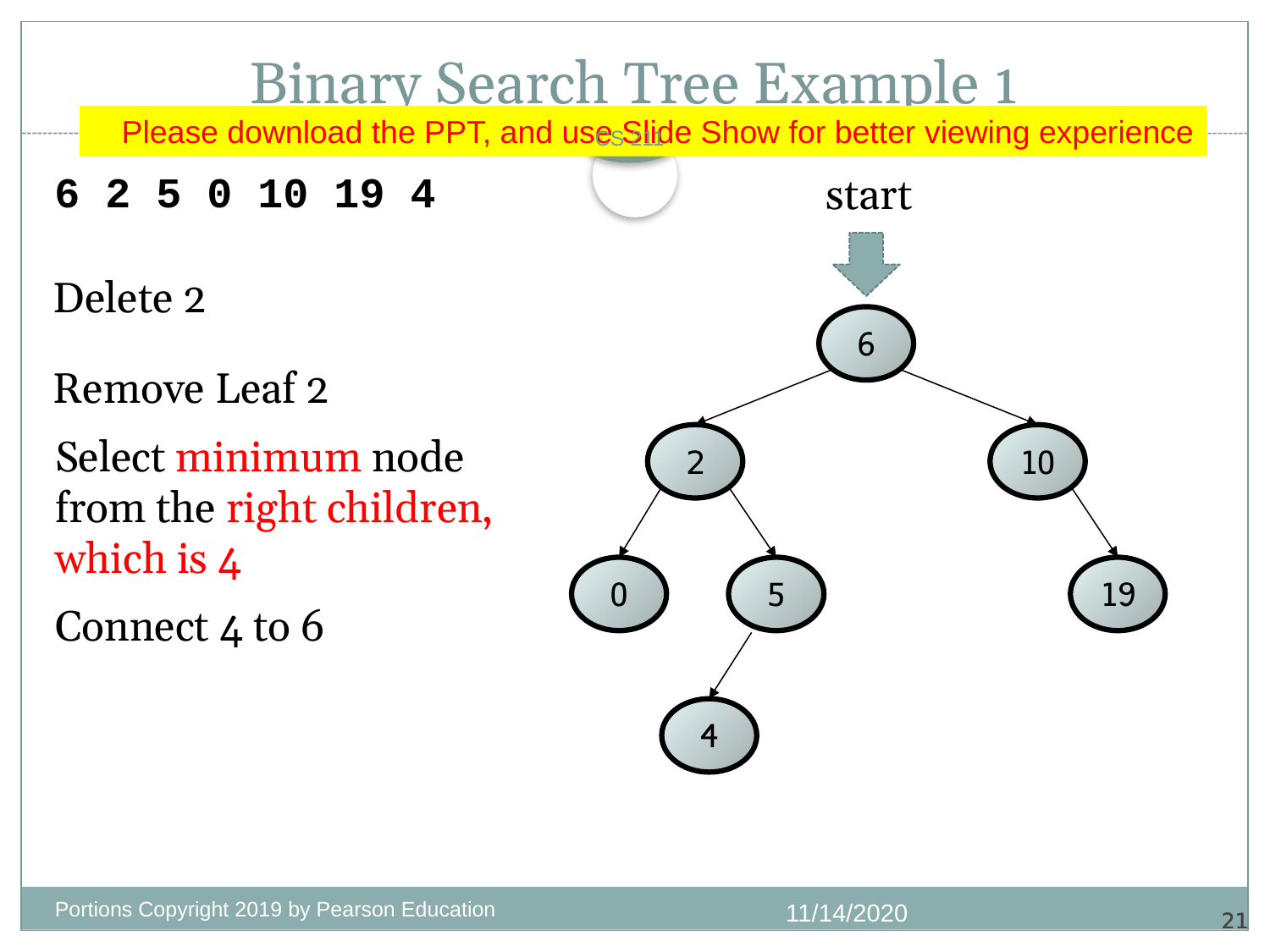

# Binary Search Tree Example 1
Please download the PPT, and use Slide Show for better viewing experience
CS 211
6 2 5 0 10 19 4
start

Delete 2

6
Remove Leaf 2

Select minimum node from the right children, which is 4

2
10
0
5
19
Connect 4 to 6

4
Portions Copyright 2019 by Pearson Education
11/14/2020